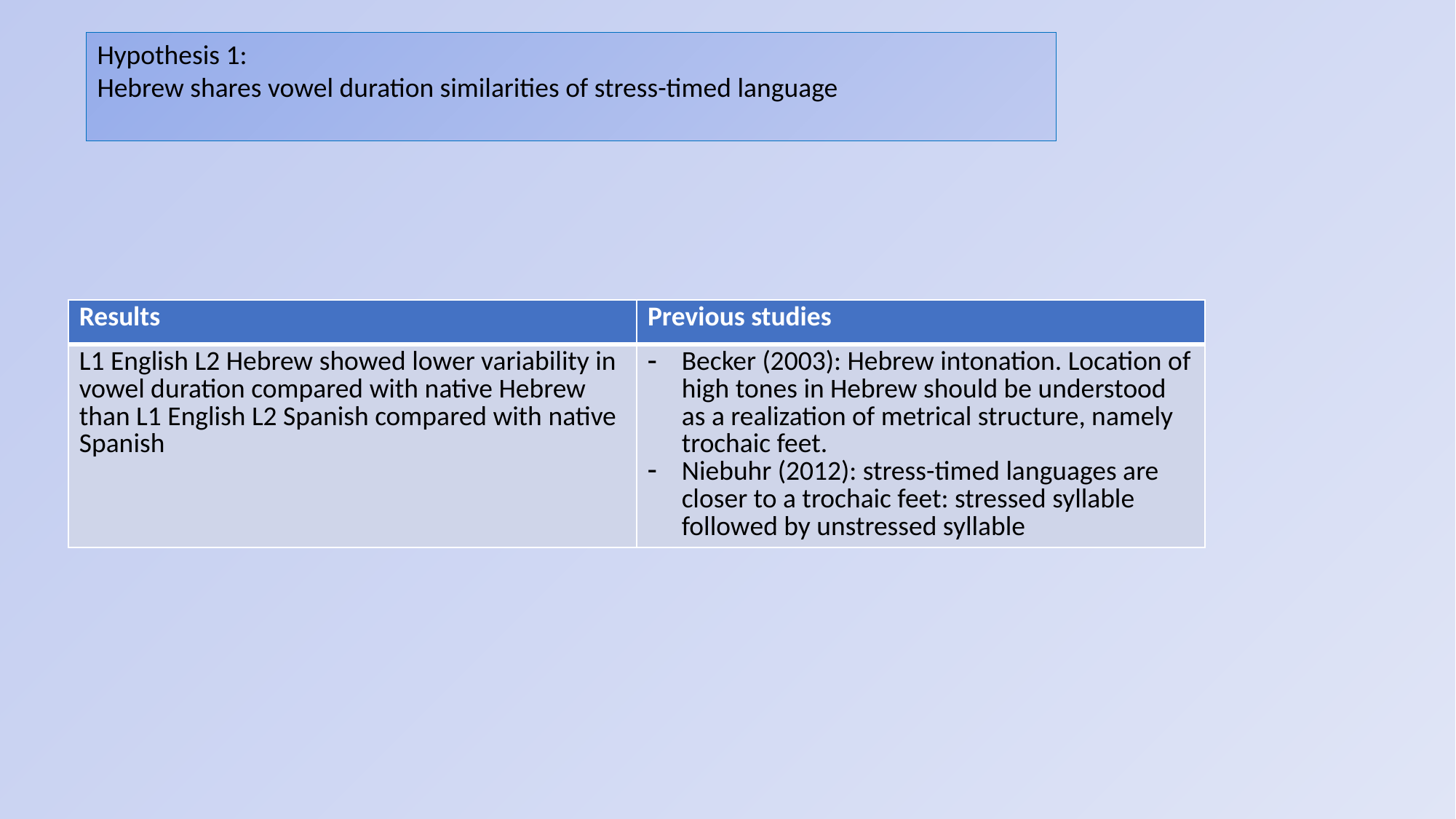

Hypothesis 1:
Hebrew shares vowel duration similarities of stress-timed language

| Results | Previous studies |
| --- | --- |
| L1 English L2 Hebrew showed lower variability in vowel duration compared with native Hebrew than L1 English L2 Spanish compared with native Spanish | Becker (2003): Hebrew intonation. Location of high tones in Hebrew should be understood as a realization of metrical structure, namely trochaic feet. Niebuhr (2012): stress-timed languages are closer to a trochaic feet: stressed syllable followed by unstressed syllable |